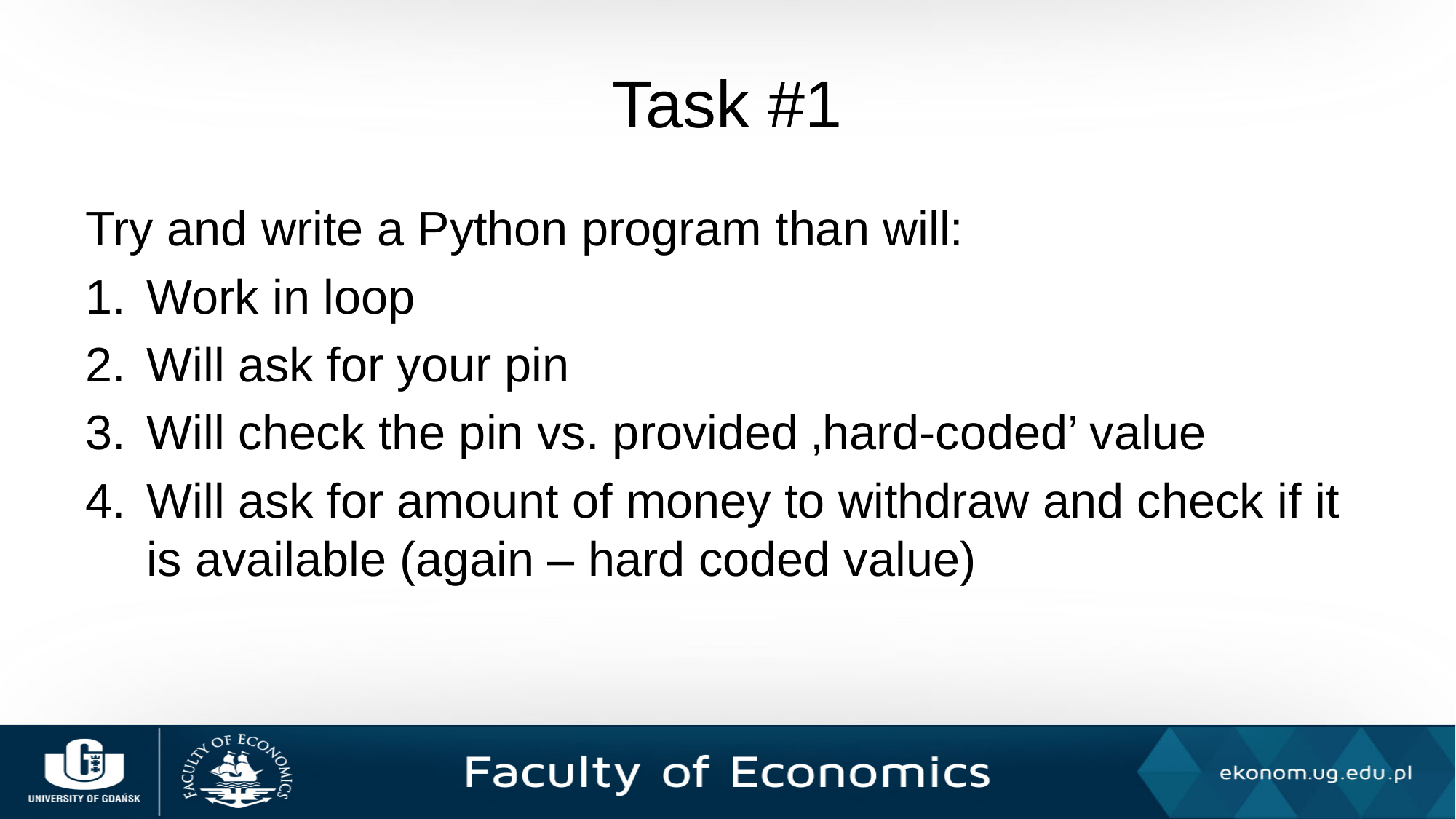

# Task #1
Try and write a Python program than will:
Work in loop
Will ask for your pin
Will check the pin vs. provided ‚hard-coded’ value
Will ask for amount of money to withdraw and check if it is available (again – hard coded value)